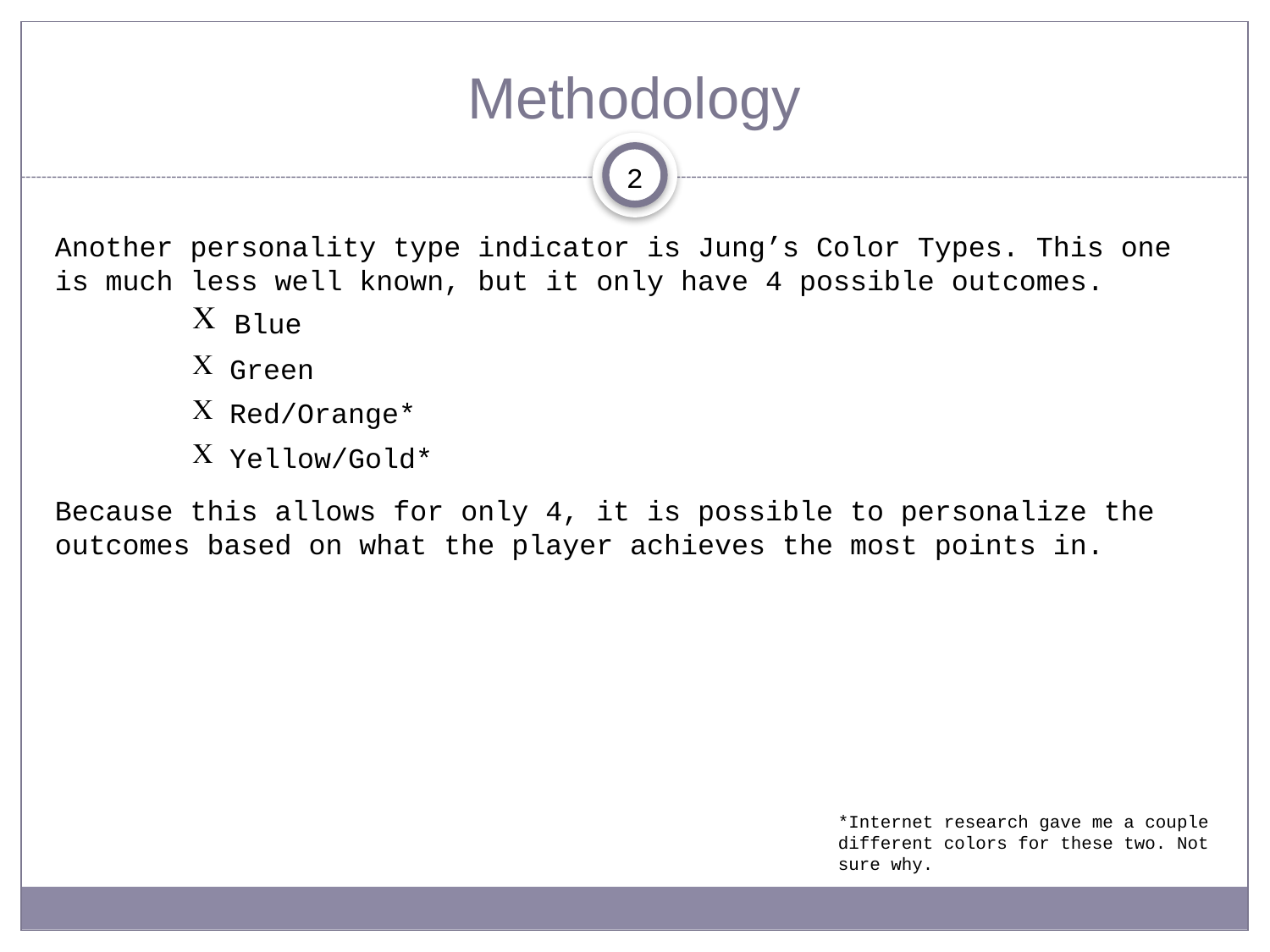

# Methodology
2
Another personality type indicator is Jung’s Color Types. This one is much less well known, but it only have 4 possible outcomes.
 Blue
 Green
 Red/Orange*
 Yellow/Gold*
Because this allows for only 4, it is possible to personalize the outcomes based on what the player achieves the most points in.
*Internet research gave me a couple different colors for these two. Not sure why.